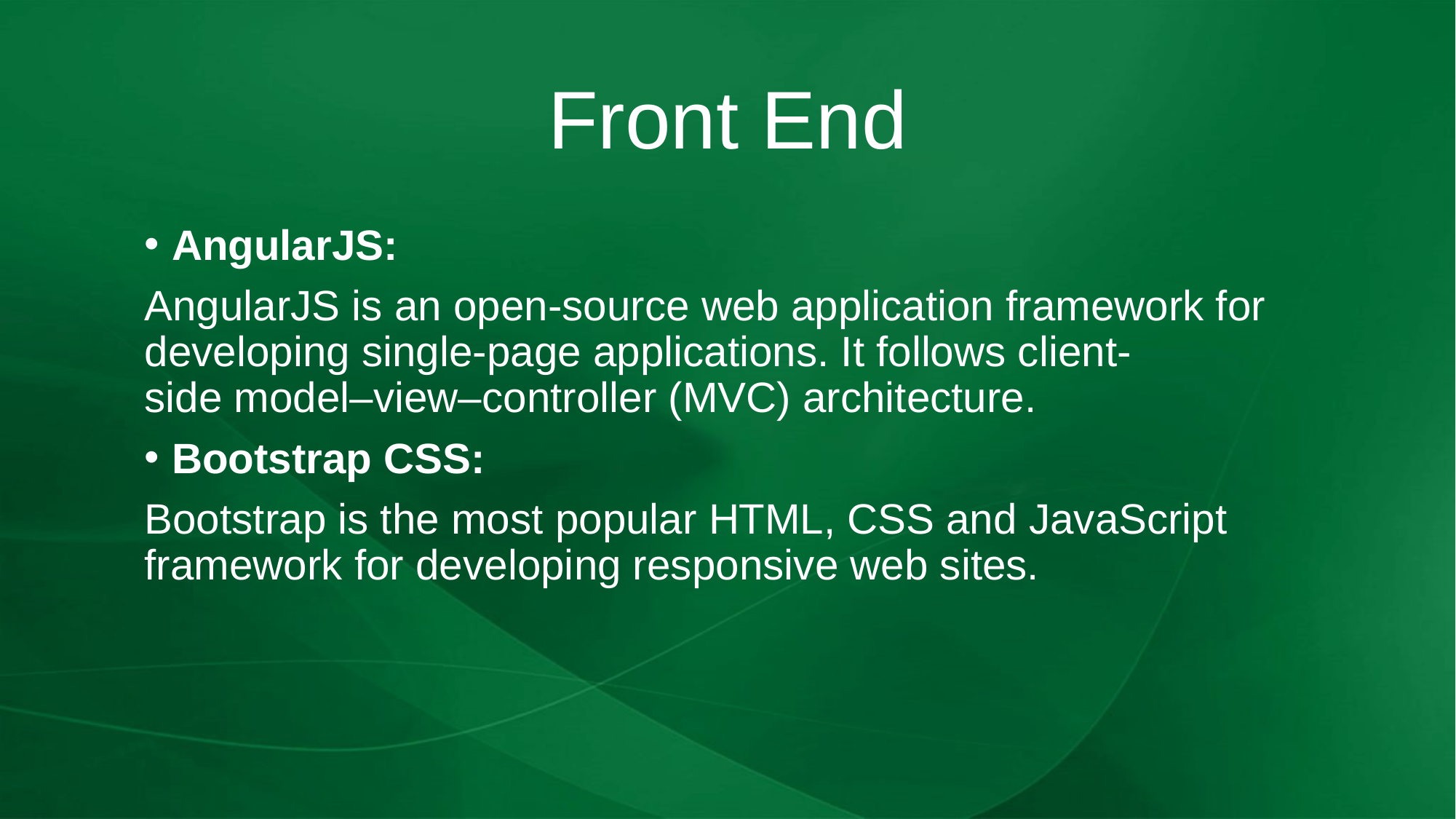

# Front End
AngularJS:
AngularJS is an open-source web application framework for developing single-page applications. It follows client-side model–view–controller (MVC) architecture.
Bootstrap CSS:
Bootstrap is the most popular HTML, CSS and JavaScript framework for developing responsive web sites.